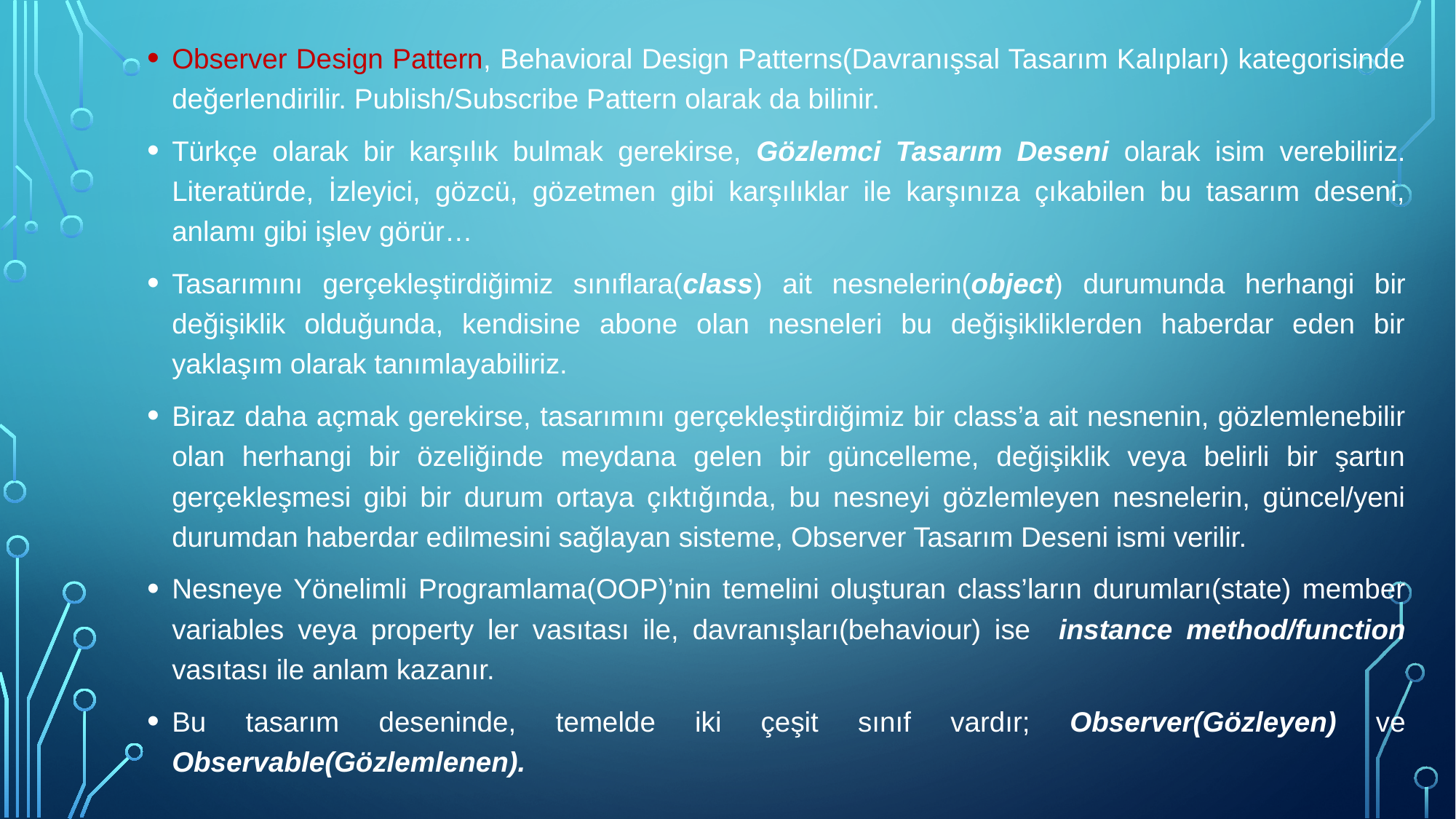

Observer Design Pattern, Behavioral Design Patterns(Davranışsal Tasarım Kalıpları) kategorisinde değerlendirilir. Publish/Subscribe Pattern olarak da bilinir.
Türkçe olarak bir karşılık bulmak gerekirse, Gözlemci Tasarım Deseni olarak isim verebiliriz. Literatürde, İzleyici, gözcü, gözetmen gibi karşılıklar ile karşınıza çıkabilen bu tasarım deseni, anlamı gibi işlev görür…
Tasarımını gerçekleştirdiğimiz sınıflara(class) ait nesnelerin(object) durumunda herhangi bir değişiklik olduğunda, kendisine abone olan nesneleri bu değişikliklerden haberdar eden bir yaklaşım olarak tanımlayabiliriz.
Biraz daha açmak gerekirse, tasarımını gerçekleştirdiğimiz bir class’a ait nesnenin, gözlemlenebilir olan herhangi bir özeliğinde meydana gelen bir güncelleme, değişiklik veya belirli bir şartın gerçekleşmesi gibi bir durum ortaya çıktığında, bu nesneyi gözlemleyen nesnelerin, güncel/yeni durumdan haberdar edilmesini sağlayan sisteme, Observer Tasarım Deseni ismi verilir.
Nesneye Yönelimli Programlama(OOP)’nin temelini oluşturan class’ların durumları(state) member variables veya property ler vasıtası ile, davranışları(behaviour) ise  instance method/function vasıtası ile anlam kazanır.
Bu tasarım deseninde, temelde iki çeşit sınıf vardır; Observer(Gözleyen) ve Observable(Gözlemlenen).